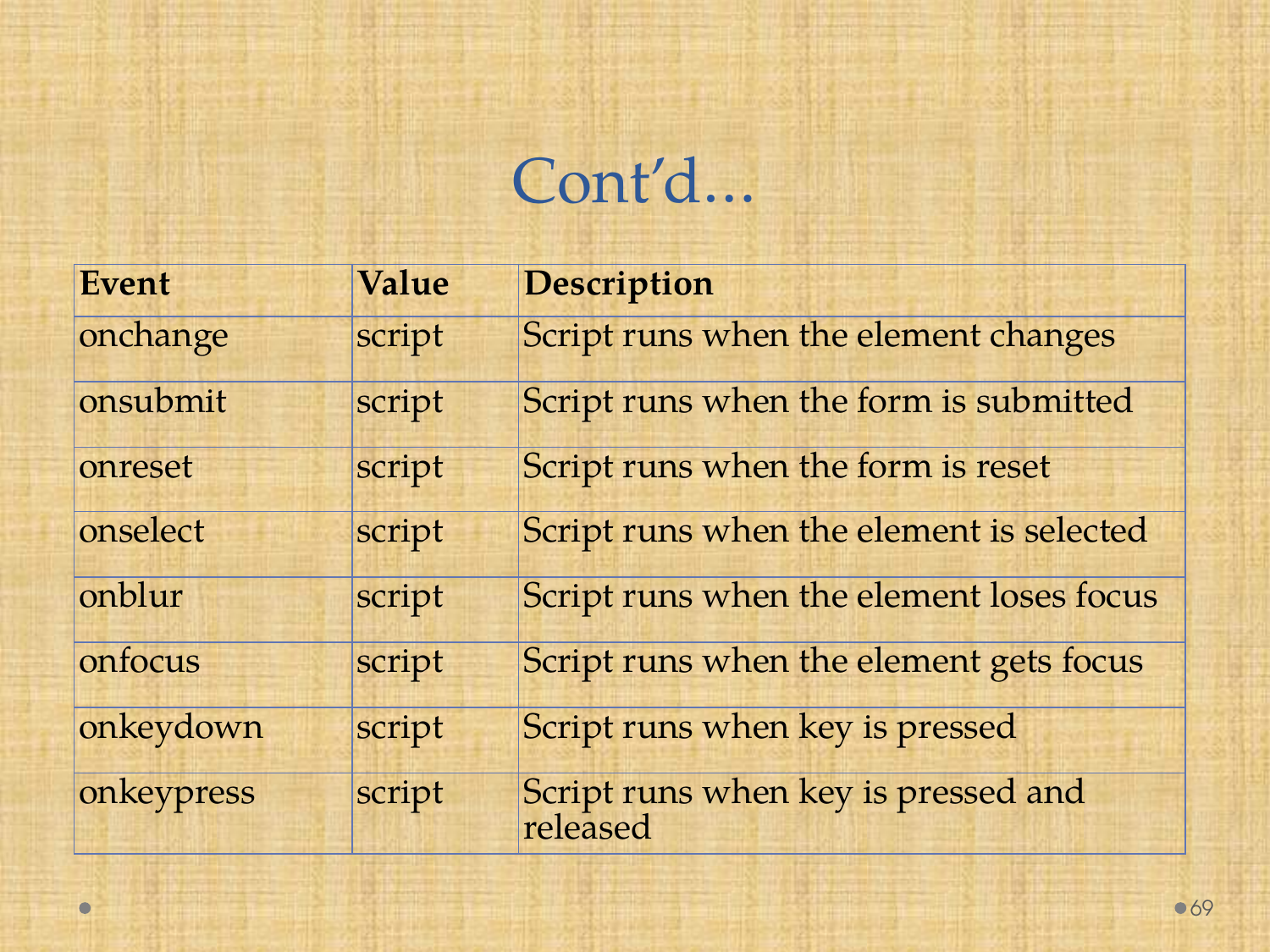

# Cont’d…
| Event | Value | Description |
| --- | --- | --- |
| onchange | script | Script runs when the element changes |
| onsubmit | script | Script runs when the form is submitted |
| onreset | script | Script runs when the form is reset |
| onselect | script | Script runs when the element is selected |
| onblur | script | Script runs when the element loses focus |
| onfocus | script | Script runs when the element gets focus |
| onkeydown | script | Script runs when key is pressed |
| onkeypress | script | Script runs when key is pressed and released |
69